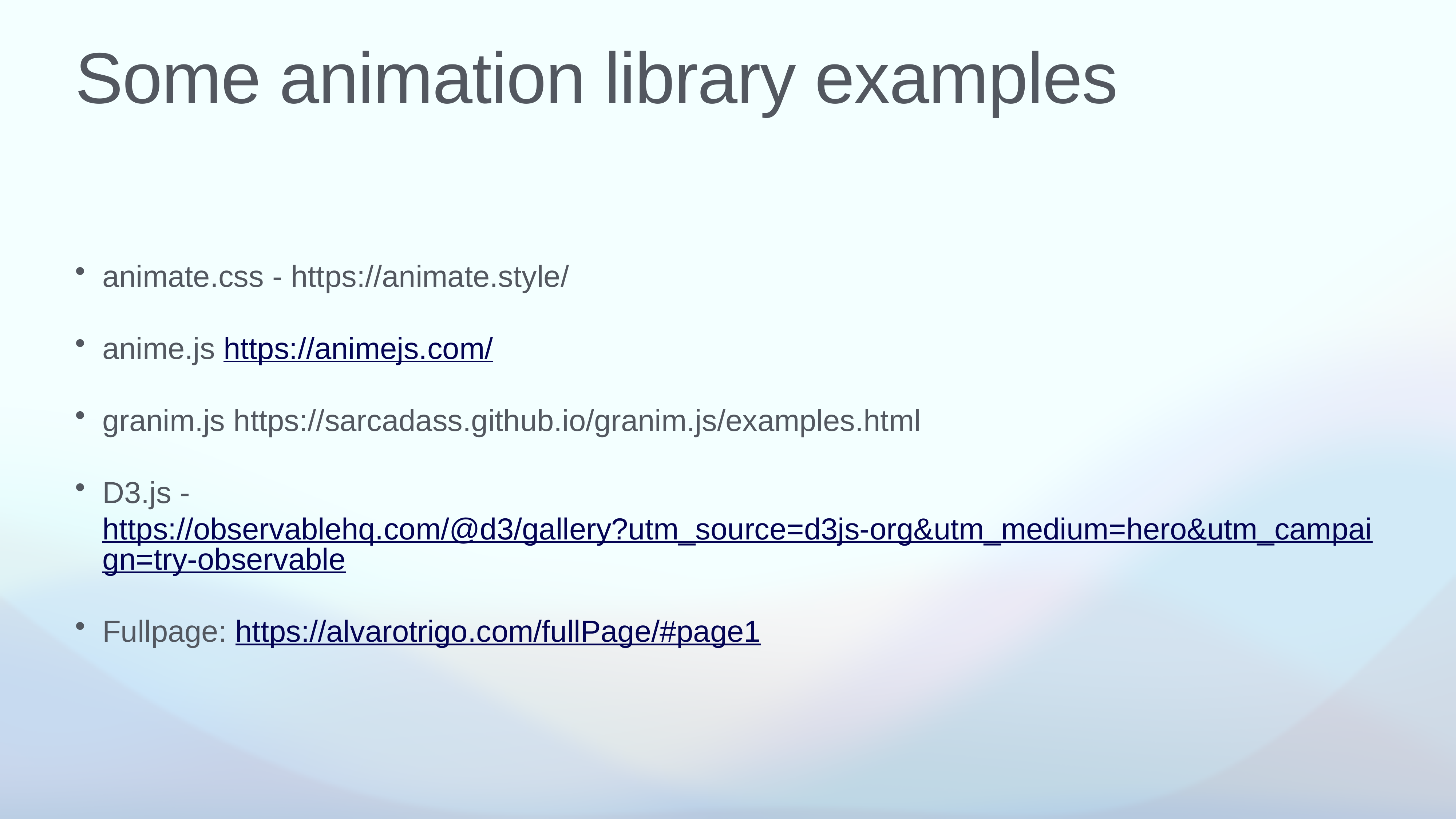

# Some animation library examples

animate.css - https://animate.style/
anime.js https://animejs.com/
granim.js https://sarcadass.github.io/granim.js/examples.html
D3.js - https://observablehq.com/@d3/gallery?utm_source=d3js-org&utm_medium=hero&utm_campaign=try-observable
Fullpage: https://alvarotrigo.com/fullPage/#page1